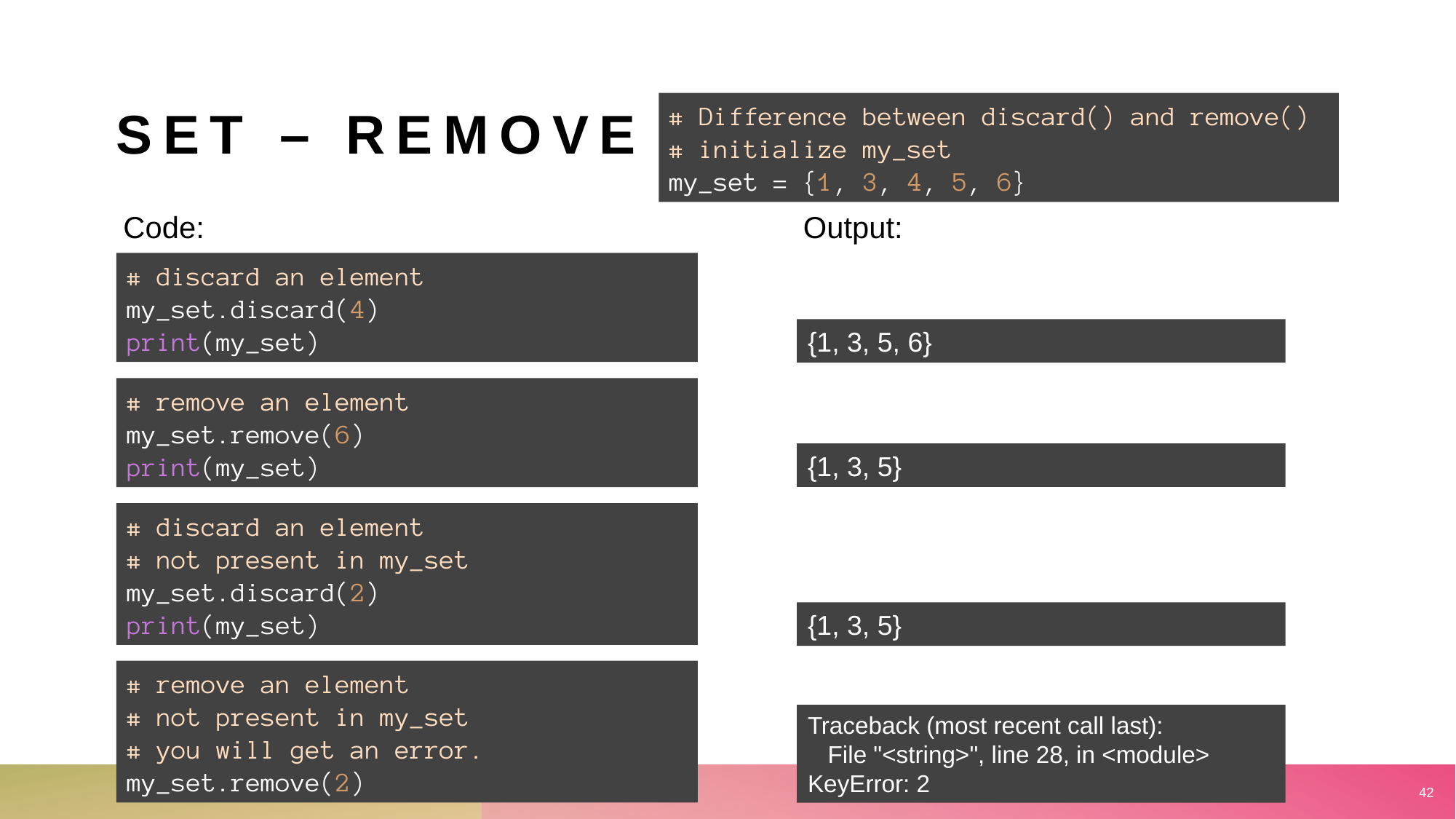

# Difference between discard() and remove()
# initialize my_set
my_set = {1, 3, 4, 5, 6}
SET – remove
Code:
Output:

# discard an element
my_set.discard(4)
print(my_set)
{1, 3, 5, 6}
# remove an element
my_set.remove(6)
print(my_set)
{1, 3, 5}
# discard an element
# not present in my_set
my_set.discard(2)
print(my_set)
{1, 3, 5}
# remove an element
# not present in my_set
# you will get an error.
my_set.remove(2)
Traceback (most recent call last):
   File "<string>", line 28, in <module>
KeyError: 2
42